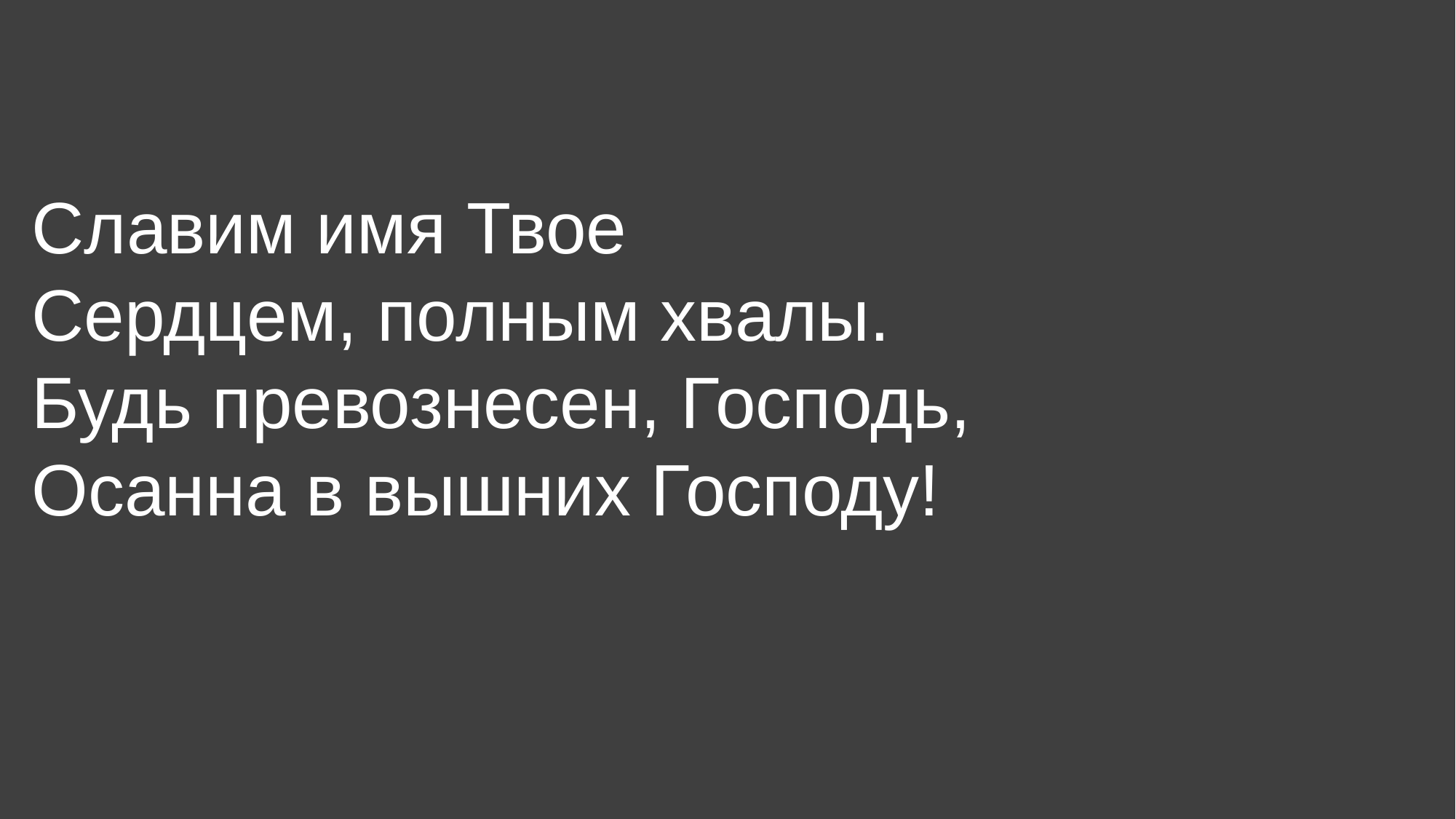

# Славим имя Твое Сердцем, полным хвалы. Будь превознесен, Господь, Осанна в вышних Господу!